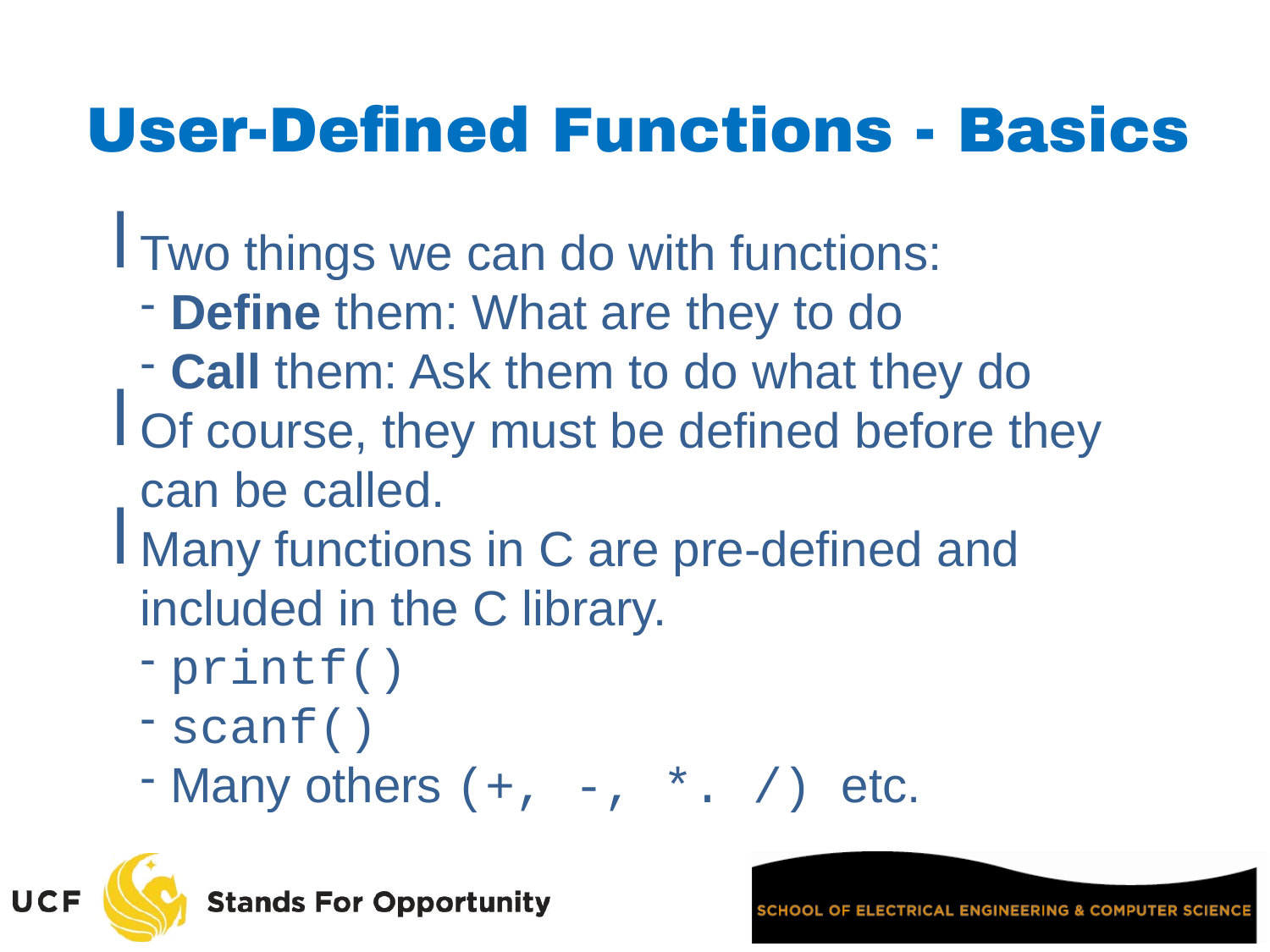

User-Defined Functions - Basics
Two things we can do with functions:
Define them: What are they to do
Call them: Ask them to do what they do
Of course, they must be defined before they can be called.
Many functions in C are pre-defined and included in the C library.
printf()
scanf()
Many others (+, -, *. /) etc.